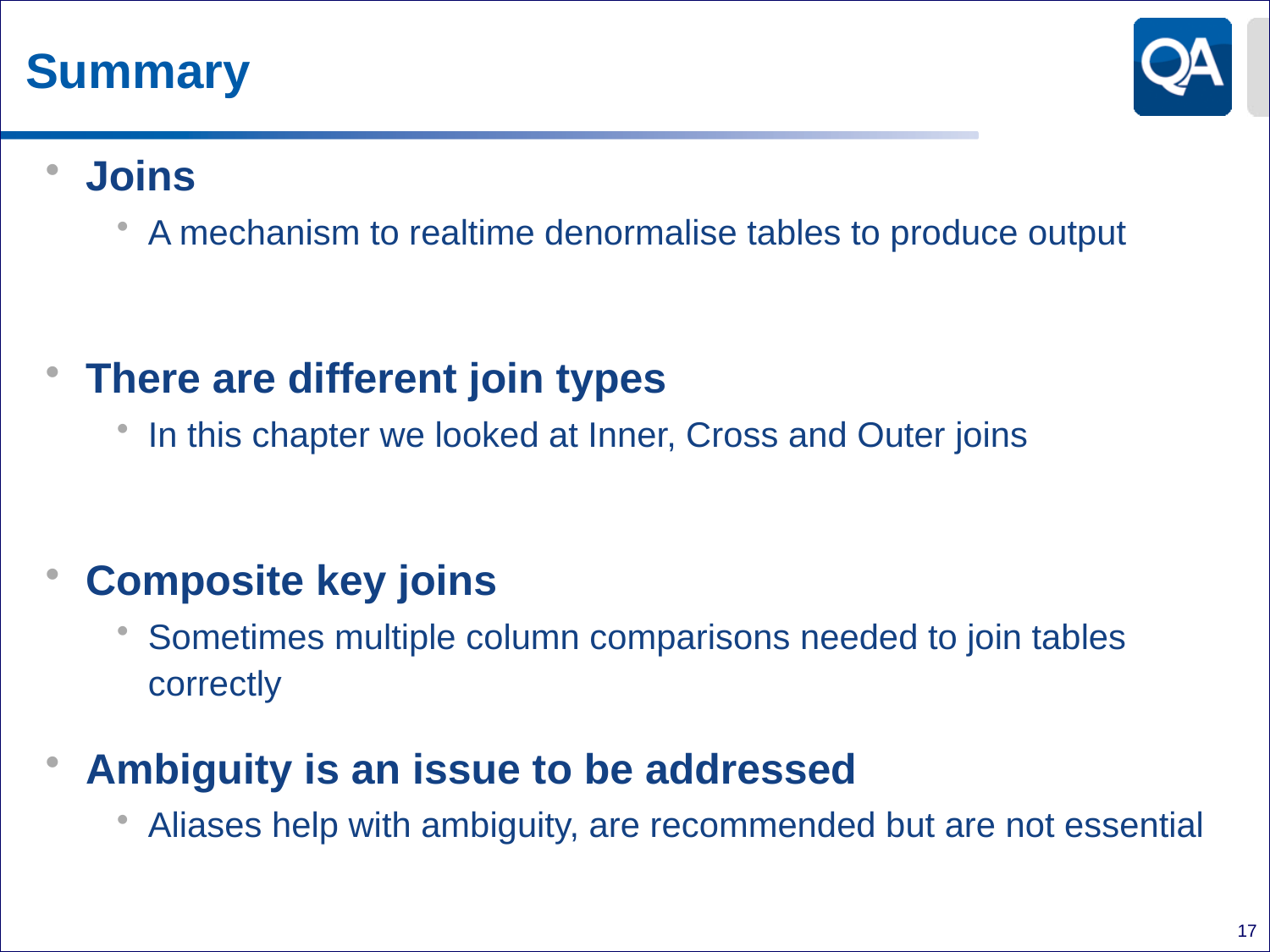

# Summary
Joins
A mechanism to realtime denormalise tables to produce output

There are different join types
In this chapter we looked at Inner, Cross and Outer joins

Composite key joins
Sometimes multiple column comparisons needed to join tables correctly
Ambiguity is an issue to be addressed
Aliases help with ambiguity, are recommended but are not essential